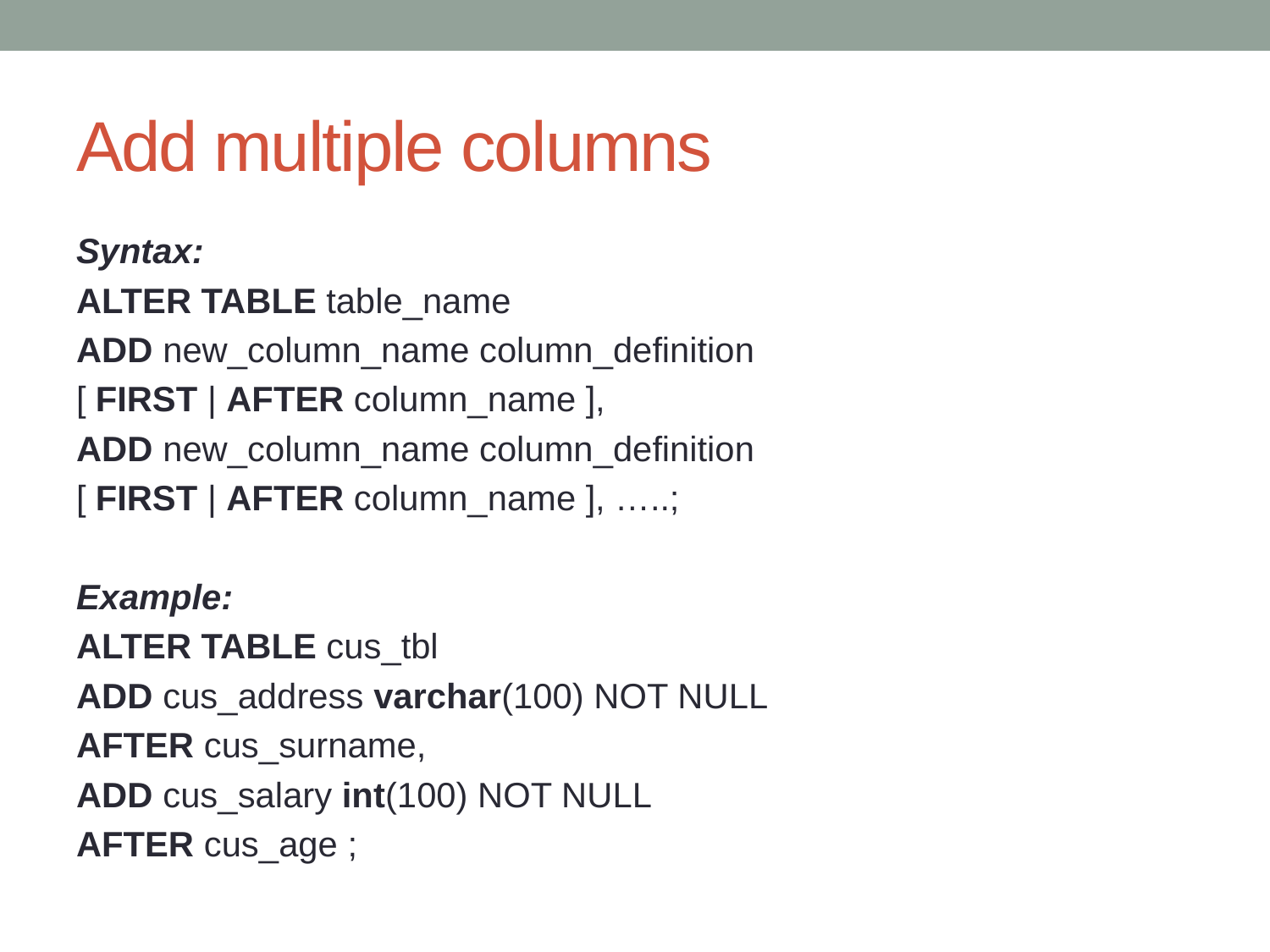

# Add multiple columns
Syntax:
ALTER TABLE table_name
ADD new_column_name column_definition
[ FIRST | AFTER column_name ],
ADD new_column_name column_definition
[ FIRST | AFTER column_name ], …..;

Example:
ALTER TABLE cus_tbl
ADD cus_address varchar(100) NOT NULL
AFTER cus_surname,
ADD cus_salary int(100) NOT NULL
AFTER cus_age ;